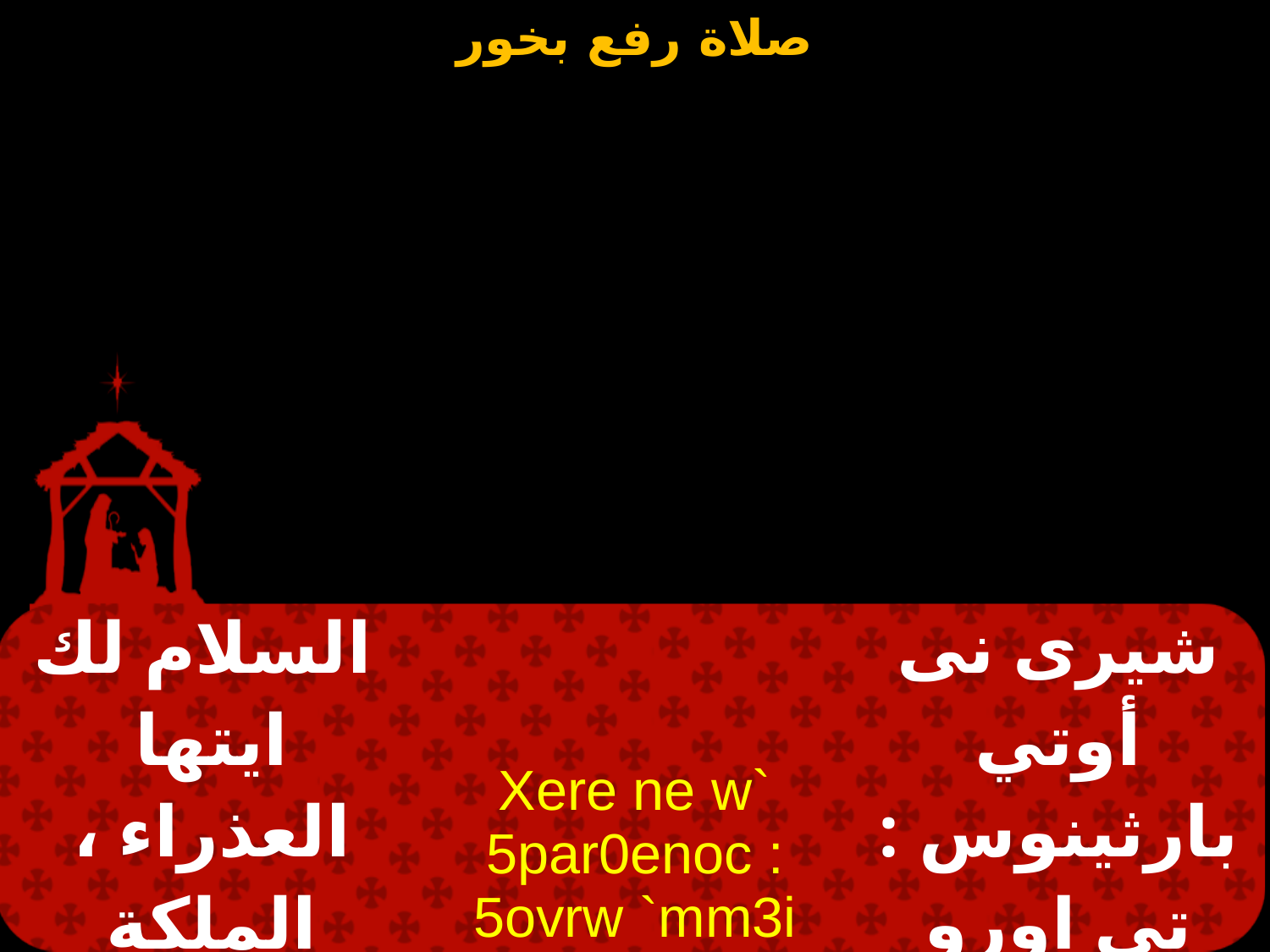

| السلام لك ايتها العذراء ، الملكة الحقيقية الحقانية | Xere ne w` 5par0enoc : 5ovrw `mm3i `n`al30in3 | شيرى نى أوتي بارثينوس : تي اورو اممي ان اليثيني |
| --- | --- | --- |